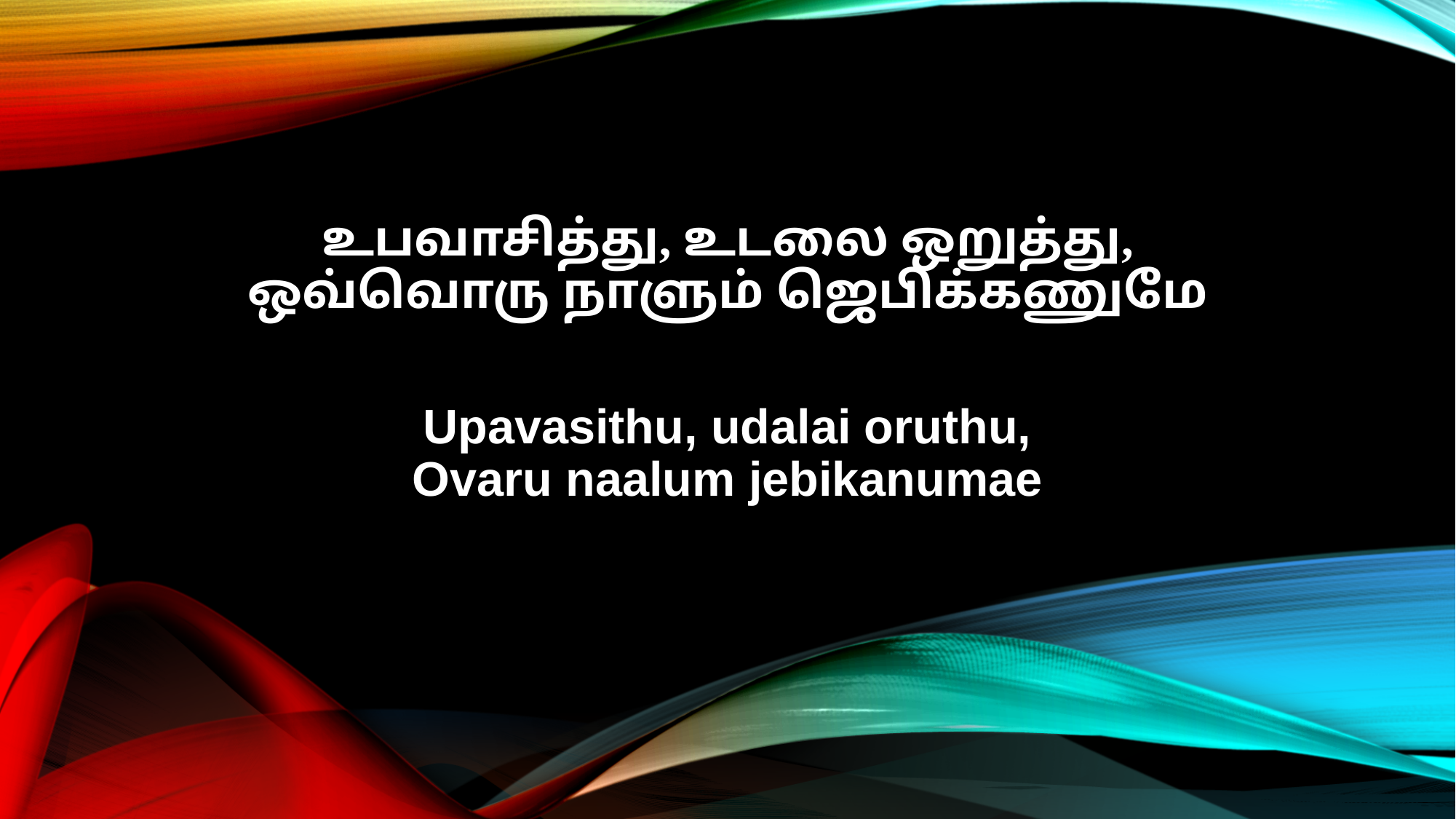

உபவாசித்து, உடலை ஒறுத்து,
ஒவ்வொரு நாளும் ஜெபிக்கணுமே

Upavasithu, udalai oruthu,
Ovaru naalum jebikanumae